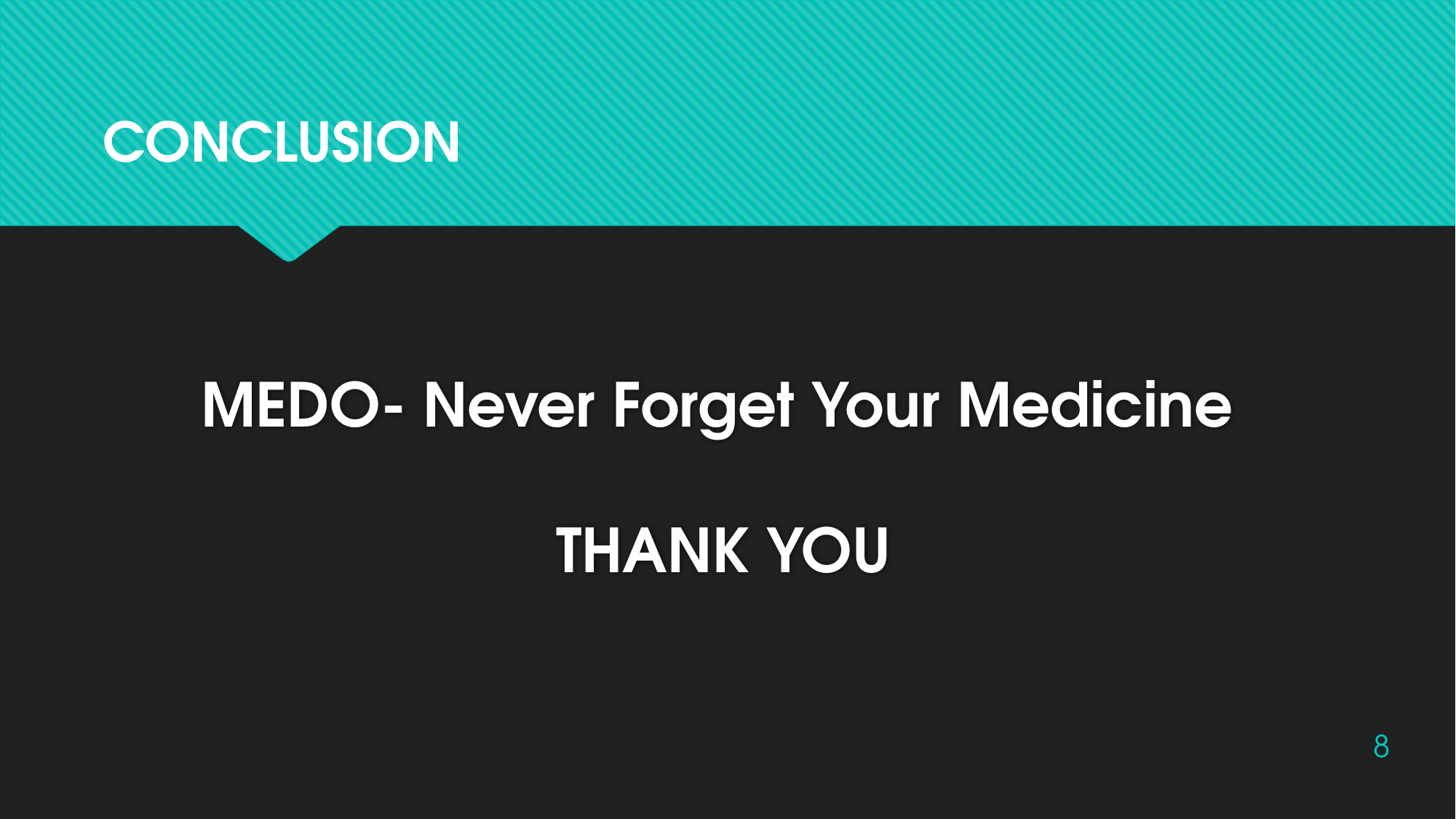

CONCLUSION
# MEDO- Never Forget Your Medicine THANK YOU
8